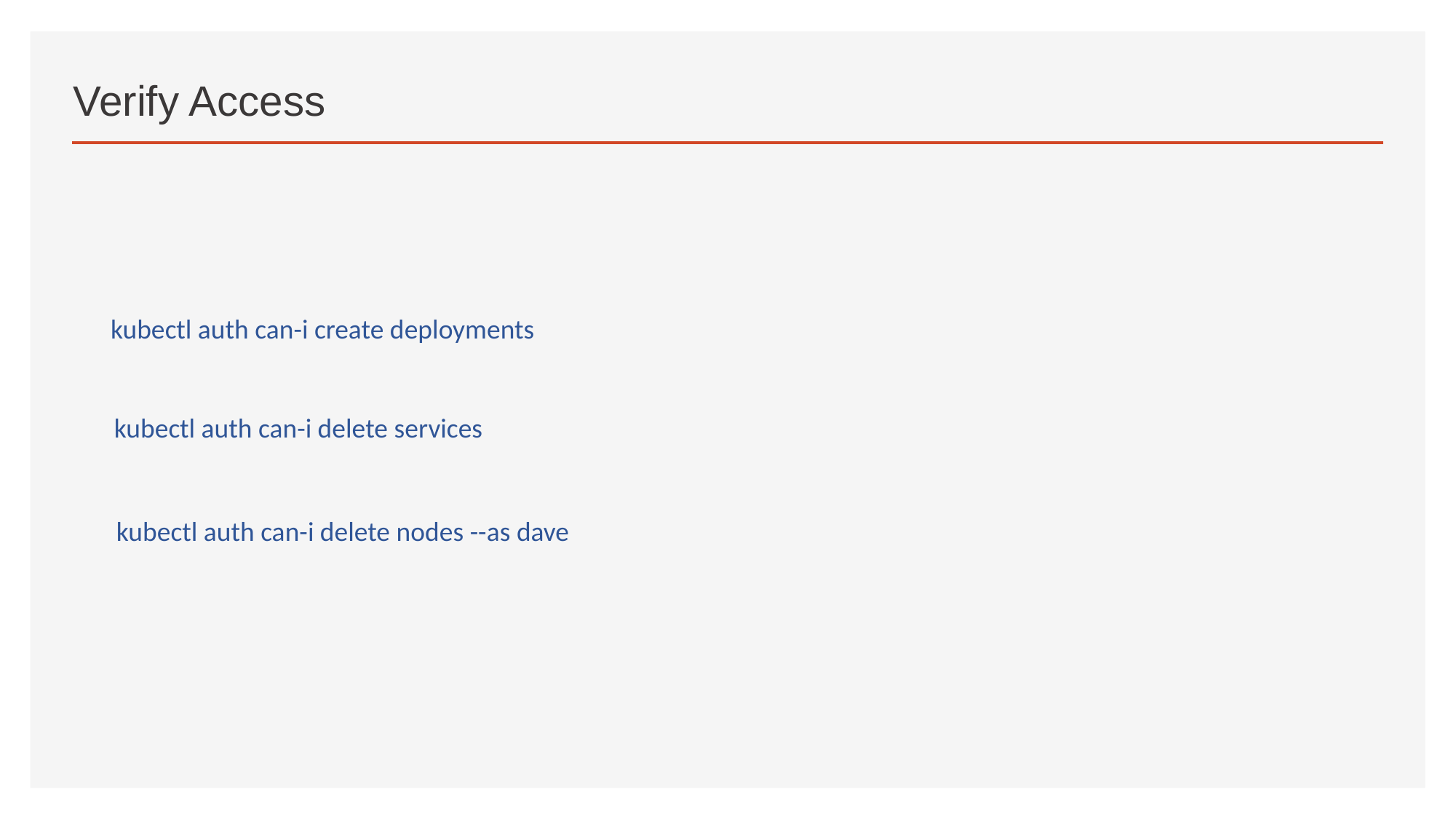

# Verify Access
kubectl auth can-i create deployments
kubectl auth can-i delete services
kubectl auth can-i delete nodes --as dave